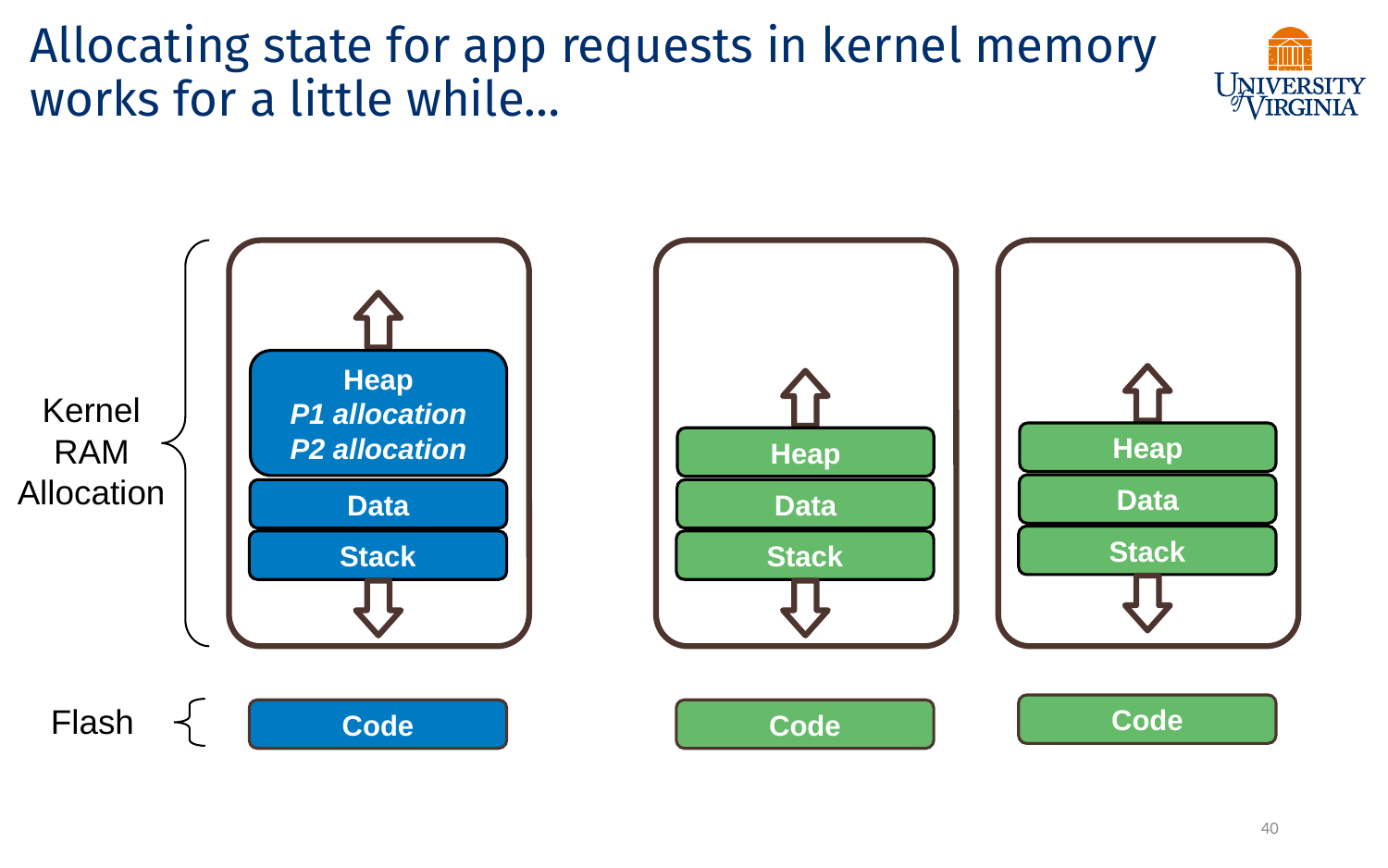

# Allocating state for app requests in kernel memory works for a little while…

Heap
P1 allocation
P2 allocation
Kernel
RAM
Allocation
Data
Stack

Flash
Code

Heap
Data
Stack

Code

Heap
Data
Stack

Code
40